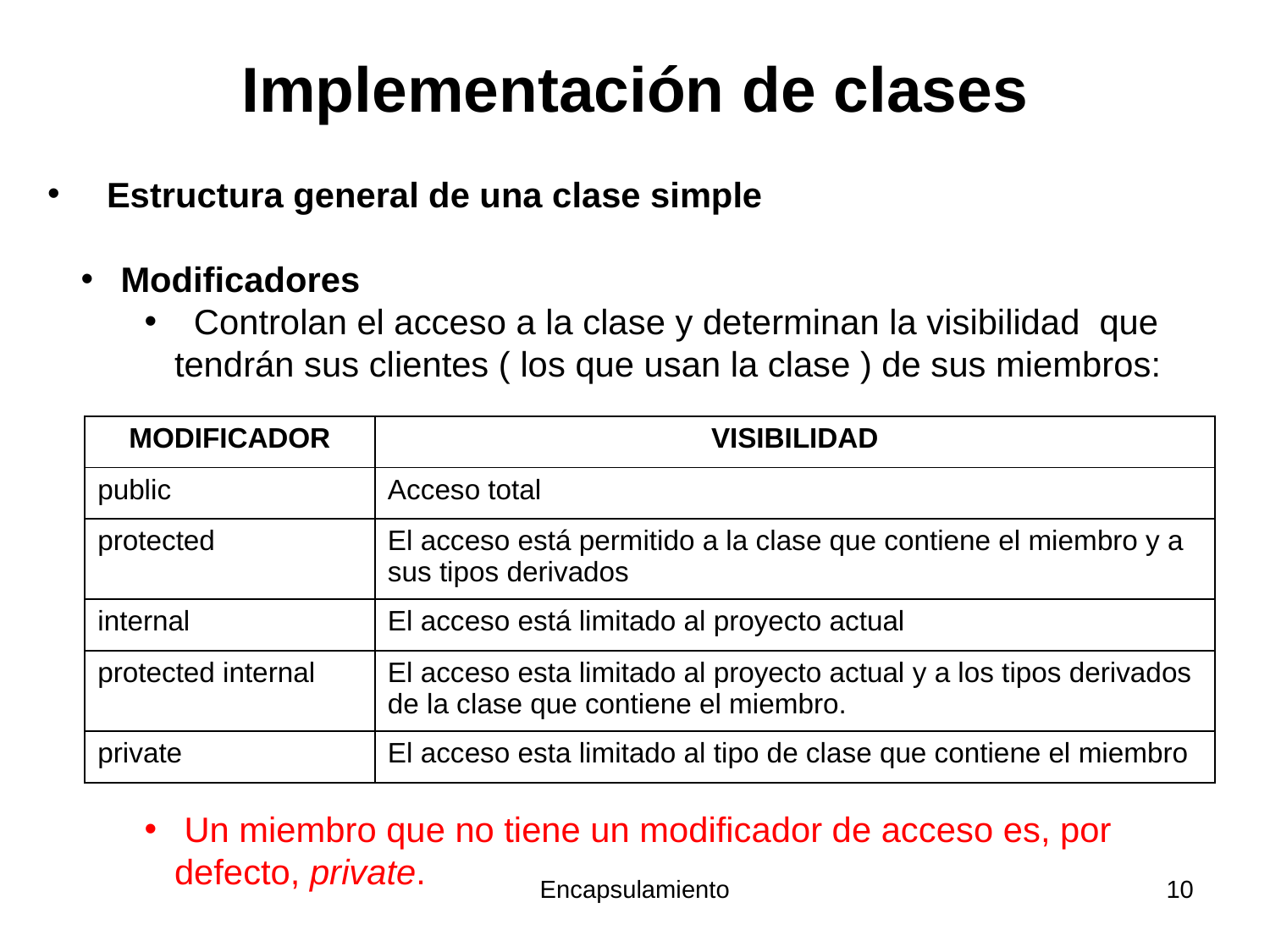

# Implementación de clases
   Estructura general de una clase simple

 Modificadores
  Controlan el acceso a la clase y determinan la visibilidad  que tendrán sus clientes ( los que usan la clase ) de sus miembros:

 Un miembro que no tiene un modificador de acceso es, por defecto, private.
| MODIFICADOR | VISIBILIDAD |
| --- | --- |
| public | Acceso total |
| protected | El acceso está permitido a la clase que contiene el miembro y a sus tipos derivados |
| internal | El acceso está limitado al proyecto actual |
| protected internal | El acceso esta limitado al proyecto actual y a los tipos derivados de la clase que contiene el miembro. |
| private | El acceso esta limitado al tipo de clase que contiene el miembro |
Encapsulamiento
10